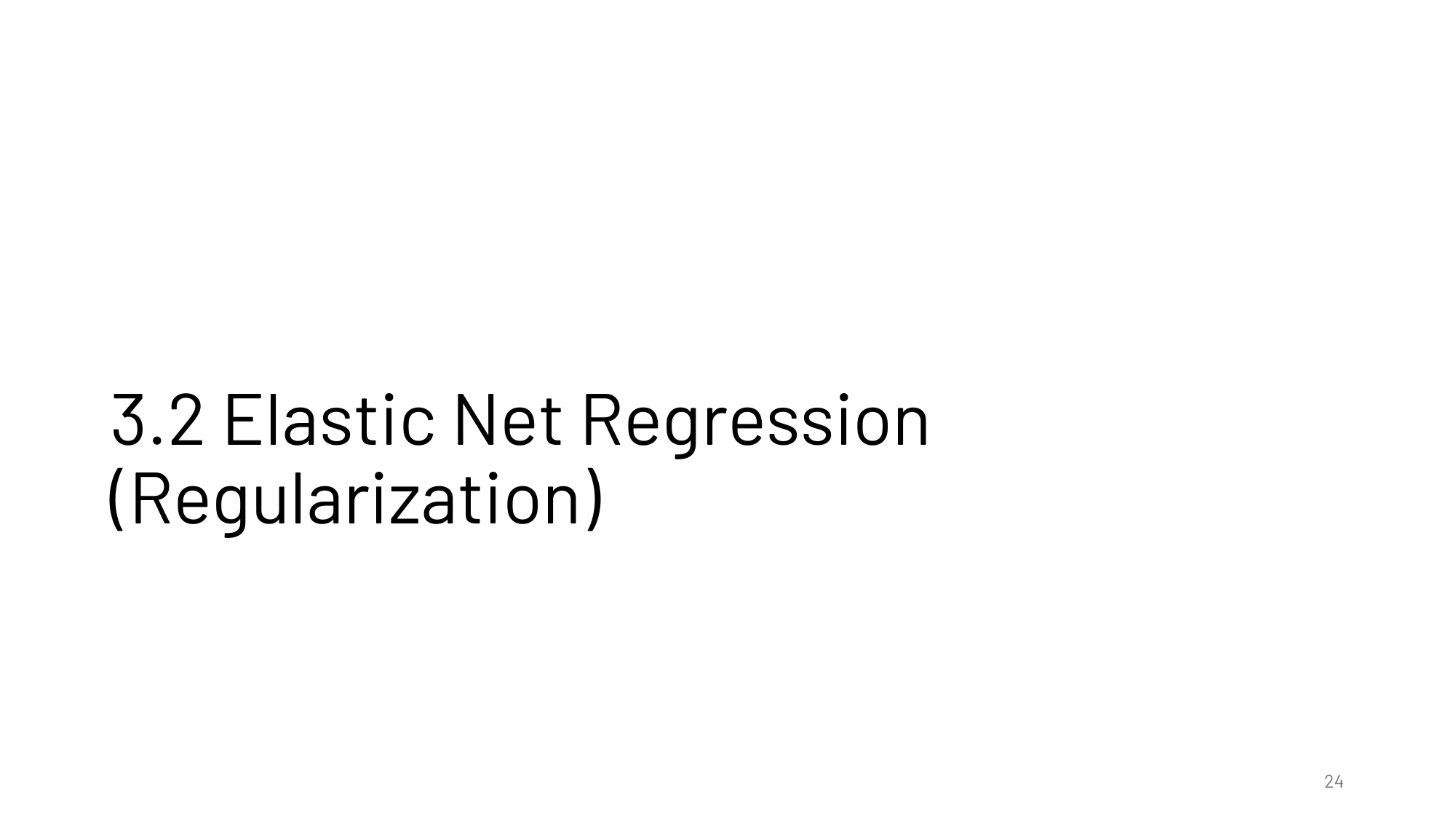

# 3.2 Elastic Net Regression (Regularization)

24